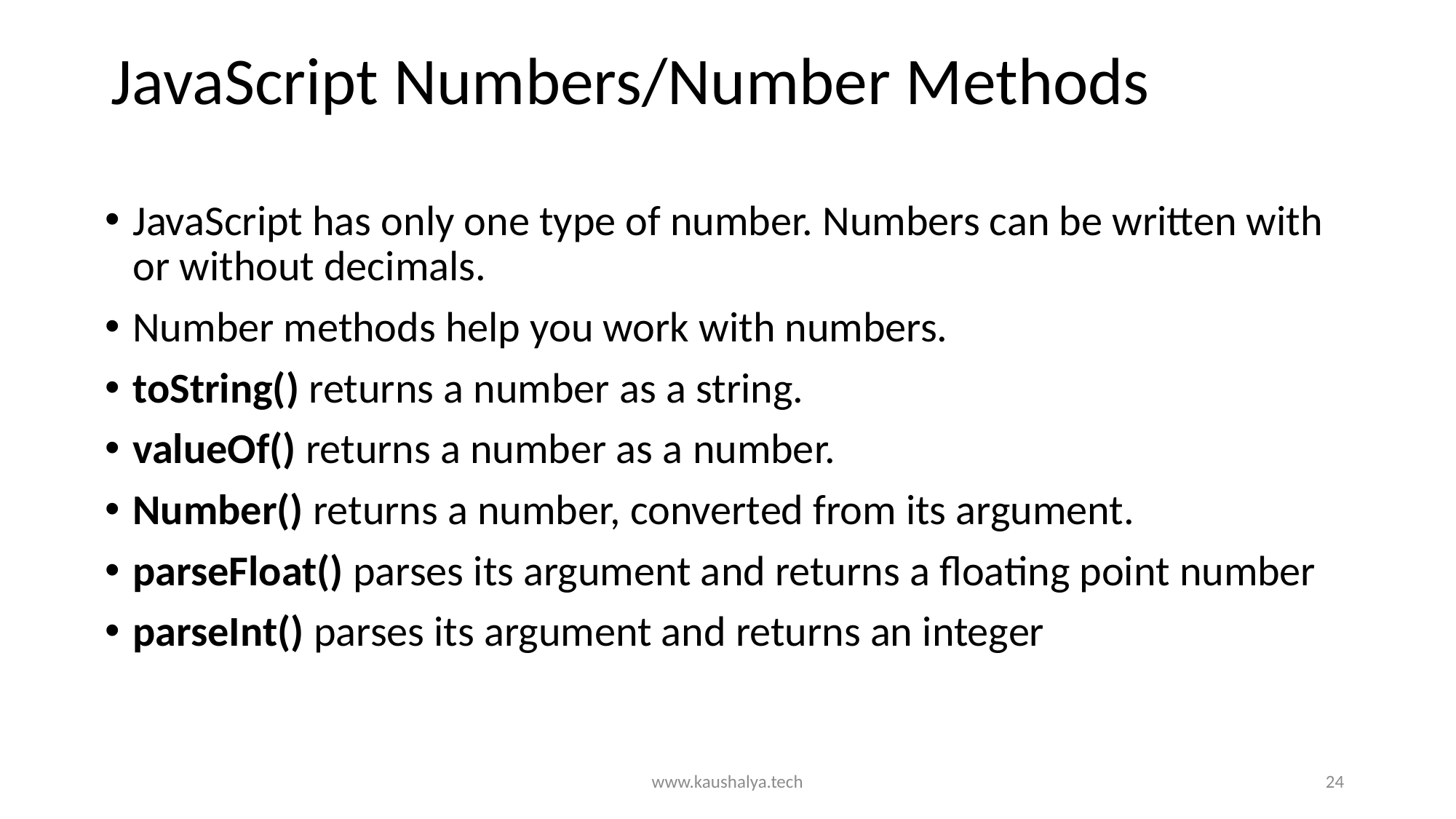

# JavaScript Numbers/Number Methods
JavaScript has only one type of number. Numbers can be written with or without decimals.
Number methods help you work with numbers.
toString() returns a number as a string.
valueOf() returns a number as a number.
Number() returns a number, converted from its argument.
parseFloat() parses its argument and returns a floating point number
parseInt() parses its argument and returns an integer

www.kaushalya.tech
24